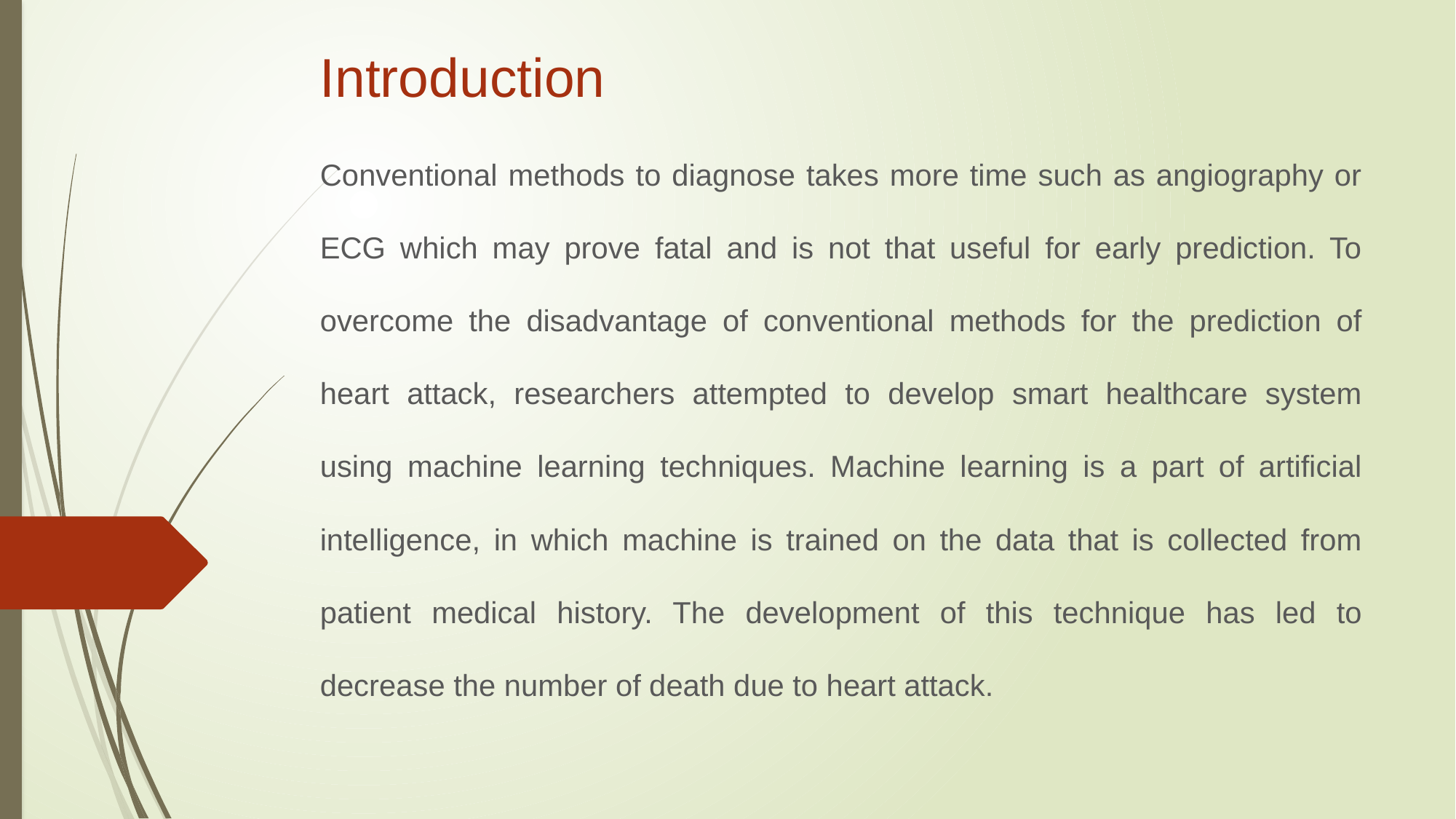

# Introduction
Conventional methods to diagnose takes more time such as angiography or ECG which may prove fatal and is not that useful for early prediction. To overcome the disadvantage of conventional methods for the prediction of heart attack, researchers attempted to develop smart healthcare system using machine learning techniques. Machine learning is a part of artificial intelligence, in which machine is trained on the data that is collected from patient medical history. The development of this technique has led to decrease the number of death due to heart attack.